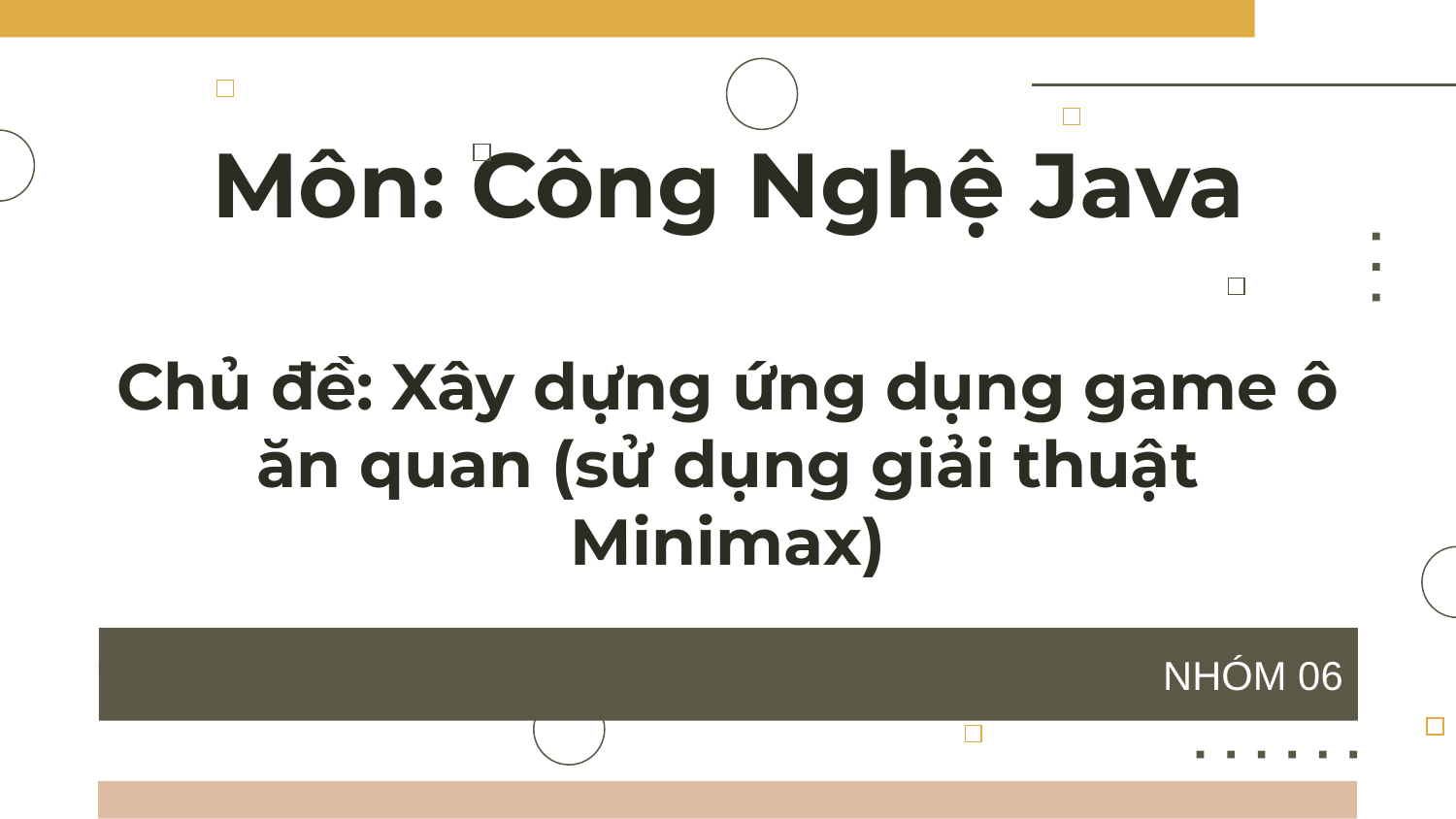

# Môn: Công Nghệ Java Chủ đề: Xây dựng ứng dụng game ô ăn quan (sử dụng giải thuật Minimax)

NHÓM 06